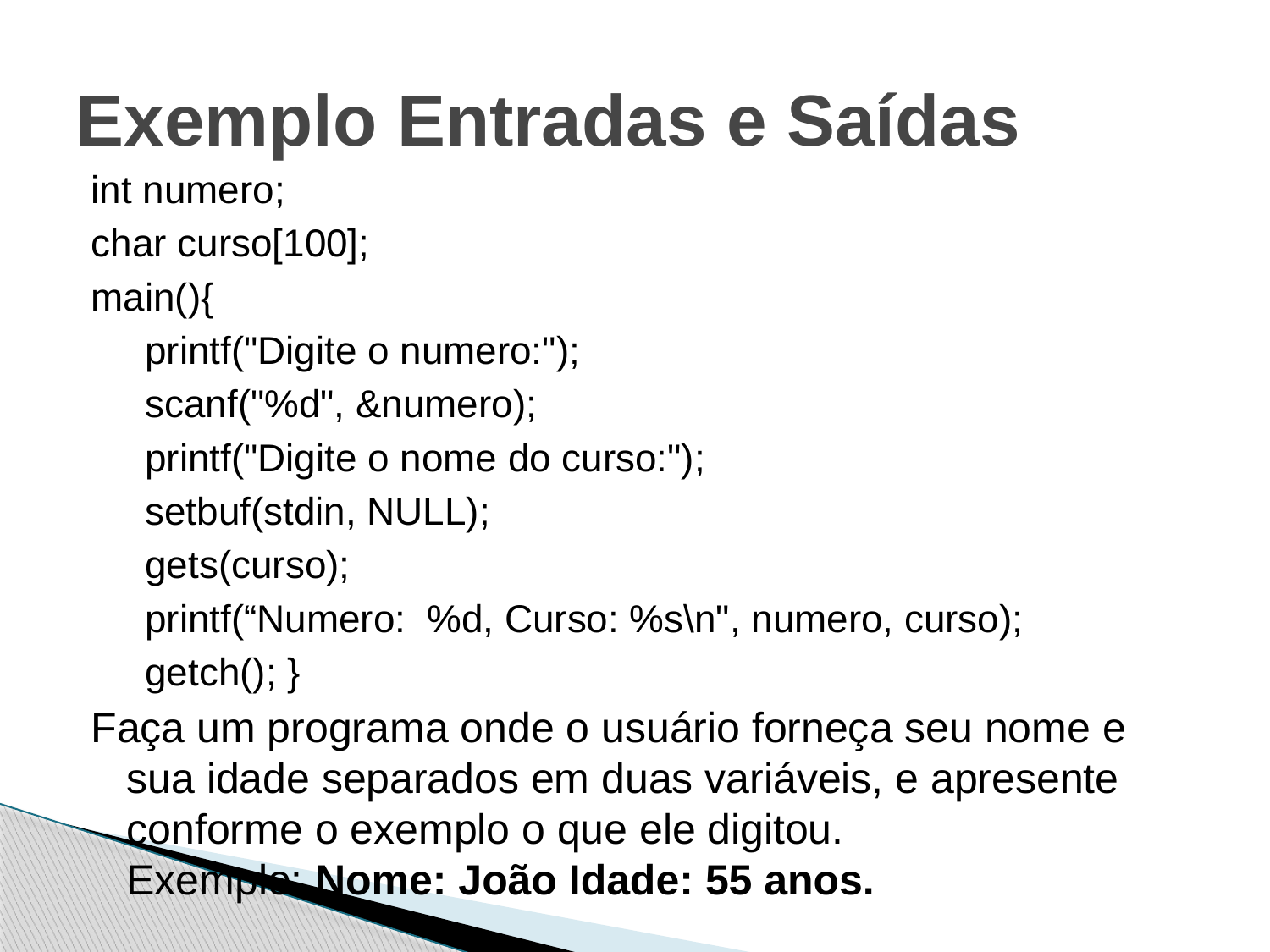

# Exemplo Entradas e Saídas
int numero;
char curso[100];
main(){
     printf("Digite o numero:");
     scanf("%d", &numero);
     printf("Digite o nome do curso:");
     setbuf(stdin, NULL);
     gets(curso);
     printf(“Numero:  %d, Curso: %s\n", numero, curso);
     getch(); }
Faça um programa onde o usuário forneça seu nome e sua idade separados em duas variáveis, e apresente conforme o exemplo o que ele digitou.        		Exemplo: Nome: João Idade: 55 anos.